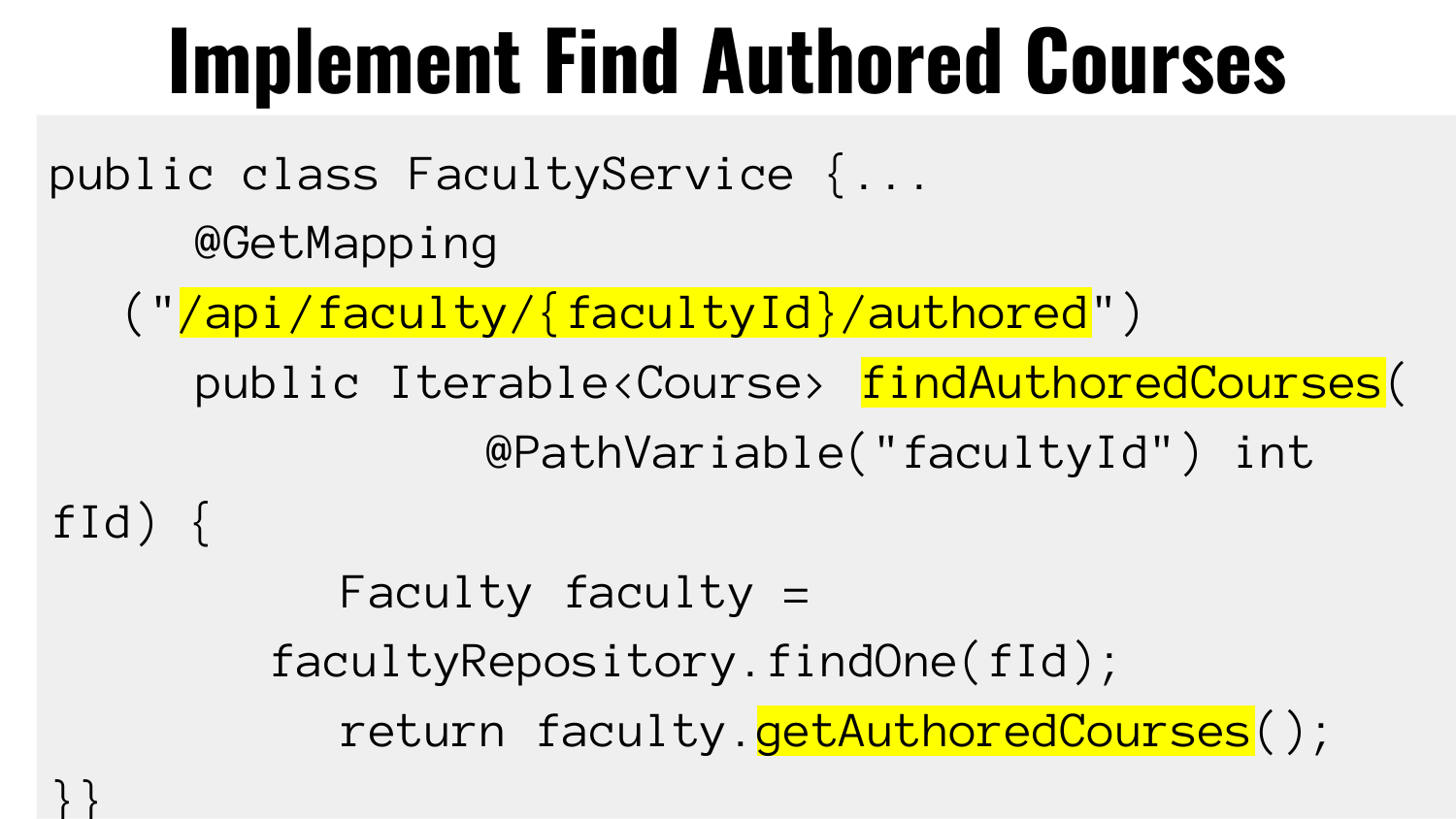

# Implement Find Authored Courses
public class FacultyService {...
	@GetMapping
("/api/faculty/{facultyId}/authored")
	public Iterable<Course> findAuthoredCourses(
			@PathVariable("facultyId") int fId) {
		Faculty faculty =
facultyRepository.findOne(fId);
		return faculty.getAuthoredCourses();
}}